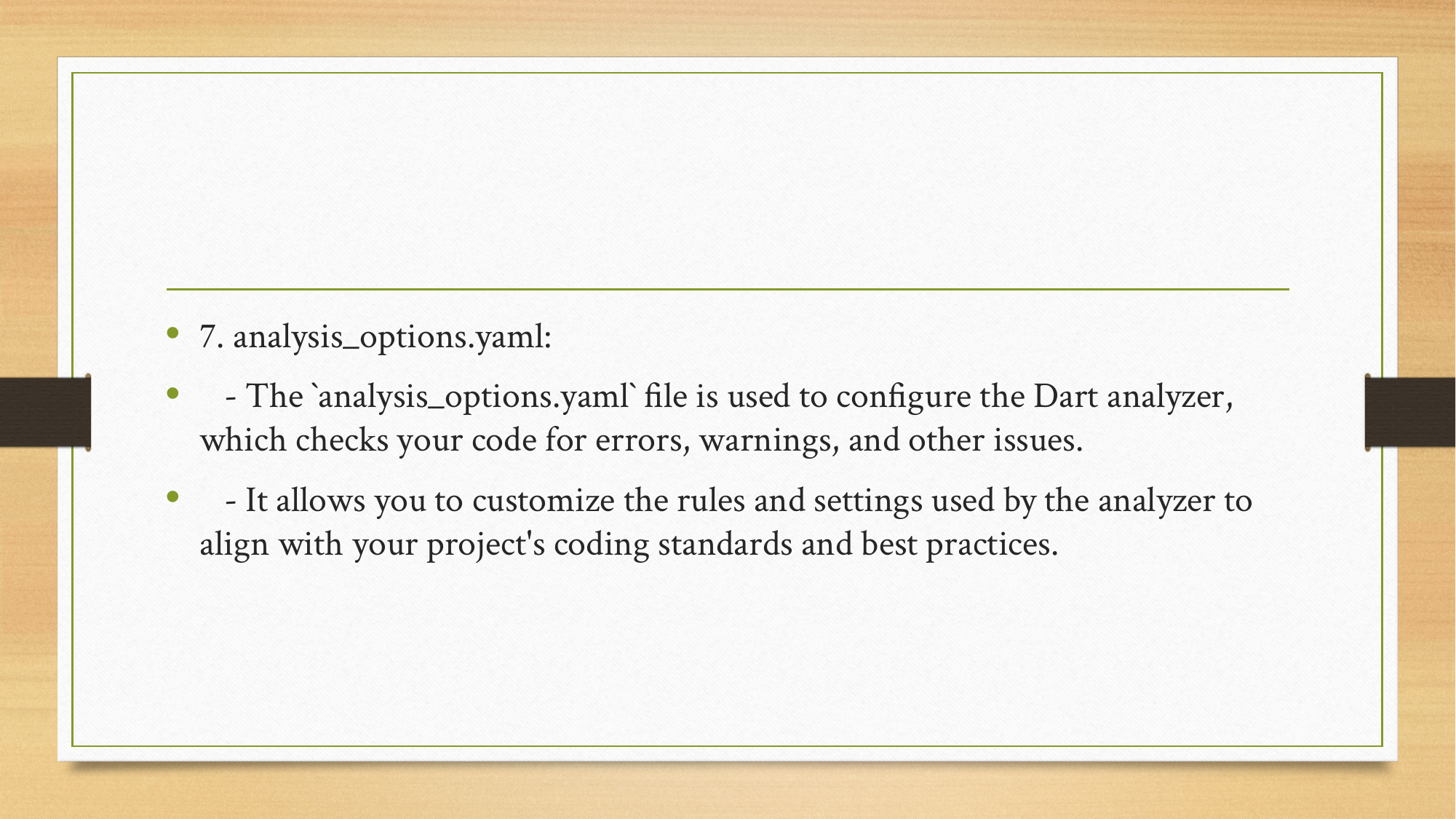

#
7. analysis_options.yaml:
   - The `analysis_options.yaml` file is used to configure the Dart analyzer, which checks your code for errors, warnings, and other issues.
   - It allows you to customize the rules and settings used by the analyzer to align with your project's coding standards and best practices.